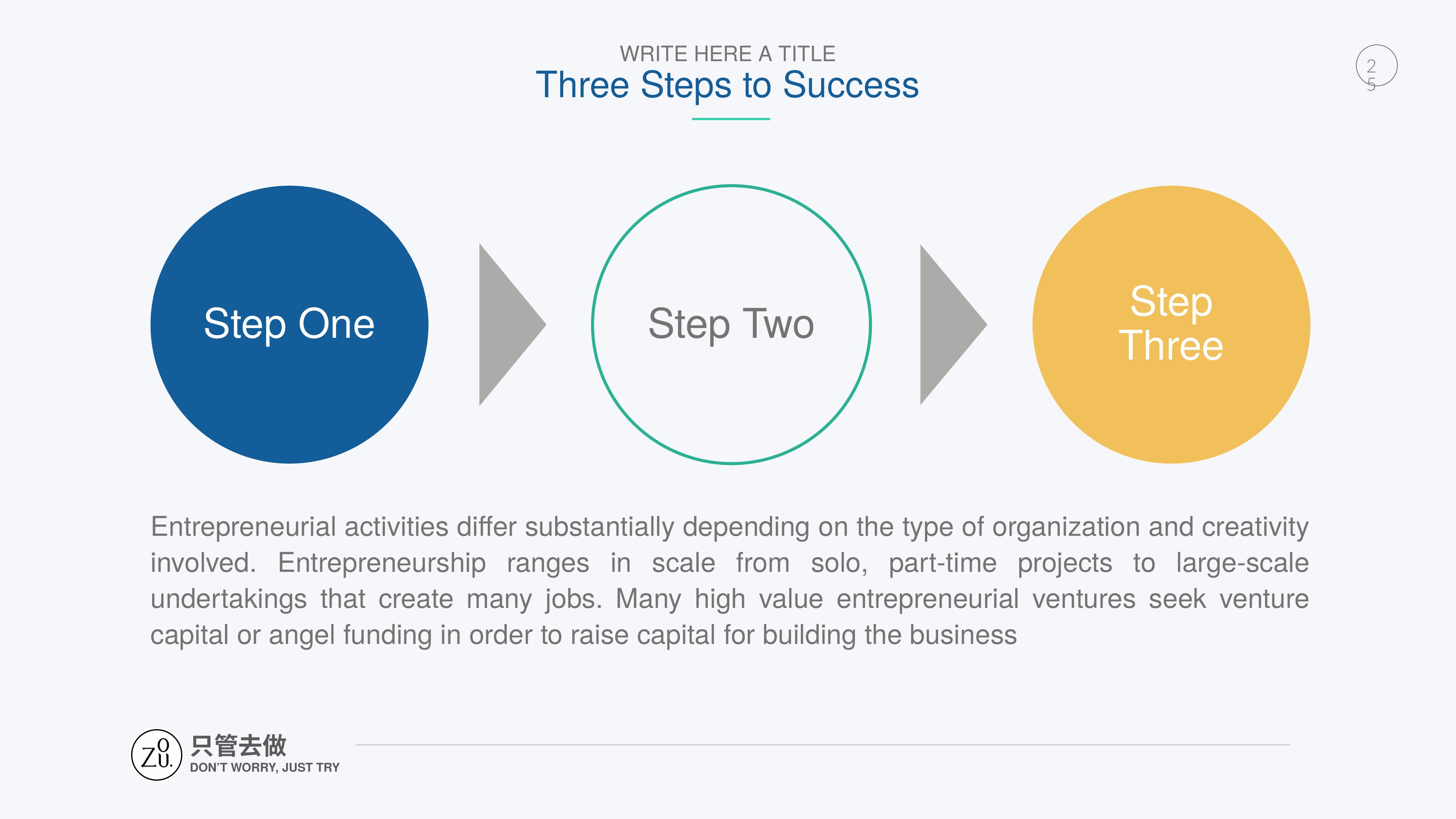

WRITE HERE A TITLE
Three Steps to Success
25

Step One

Step Two

Step Three

Entrepreneurial activities differ substantially depending on the type of organization and creativity involved. Entrepreneurship ranges in scale from solo, part-time projects to large-scale undertakings that create many jobs. Many high value entrepreneurial ventures seek venture capital or angel funding in order to raise capital for building the business